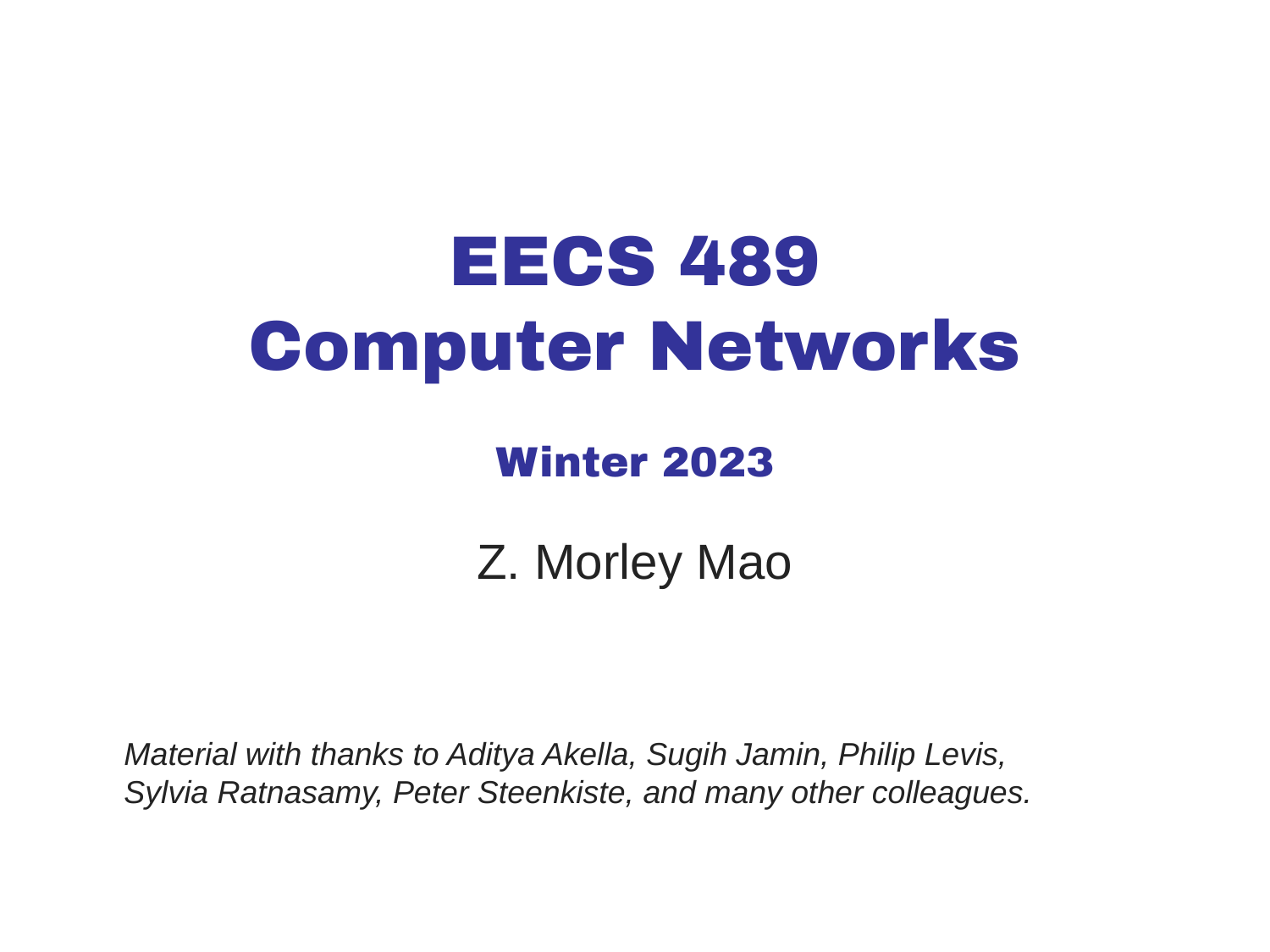

# EECS 489 Computer Networks Winter 2023
Z. Morley Mao

Material with thanks to Aditya Akella, Sugih Jamin, Philip Levis,
Sylvia Ratnasamy, Peter Steenkiste, and many other colleagues.